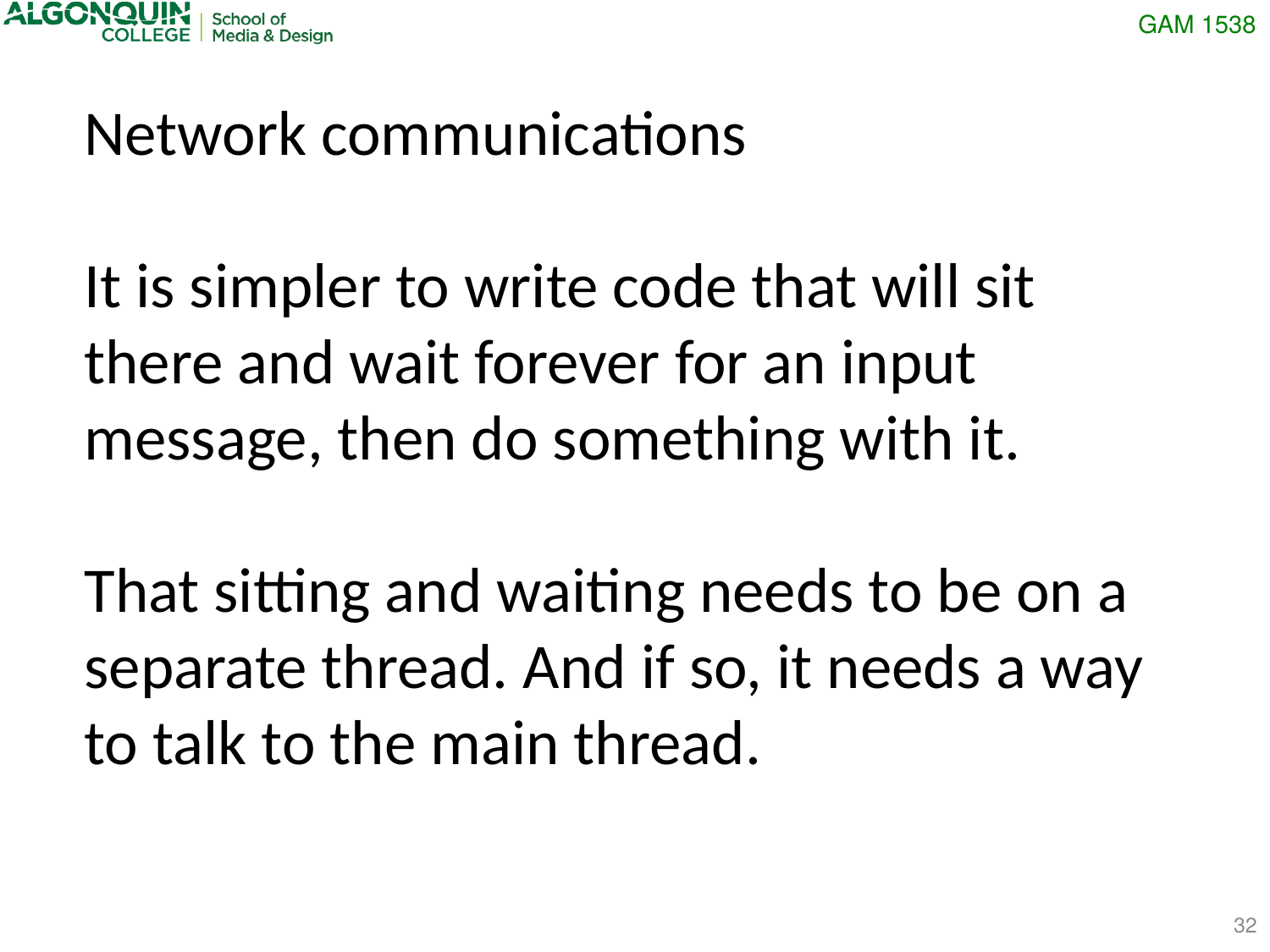

Network communications

It is simpler to write code that will sit there and wait forever for an input message, then do something with it.

That sitting and waiting needs to be on a separate thread. And if so, it needs a way to talk to the main thread.
32